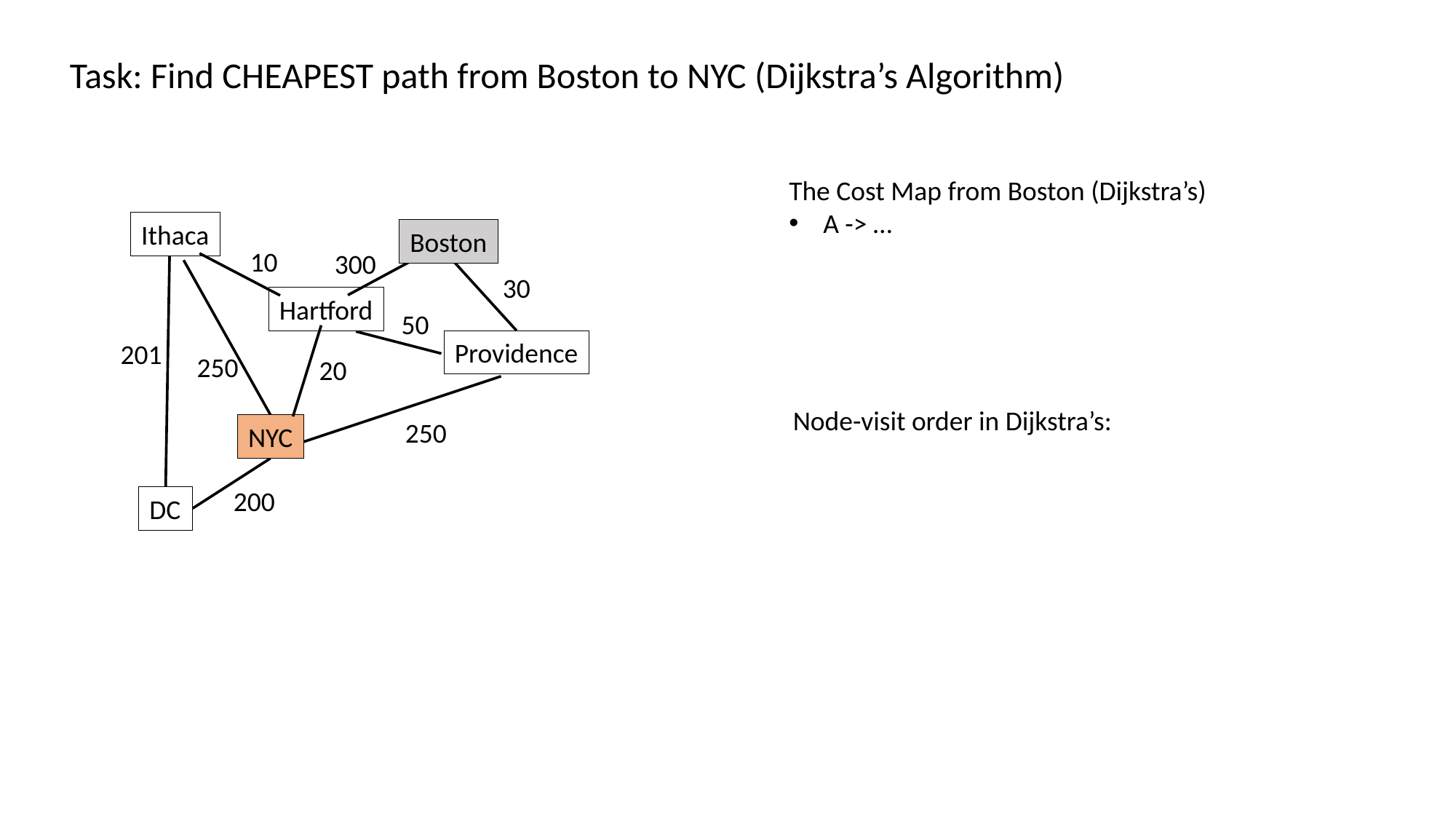

Task: Find CHEAPEST path from Boston to NYC (Dijkstra’s Algorithm)
The Cost Map from Boston (Dijkstra’s)
A -> …

Ithaca
Boston
10
300
30
Hartford
50
Providence
201
250
20
250
NYC
200
DC
Node-visit order in Dijkstra’s: